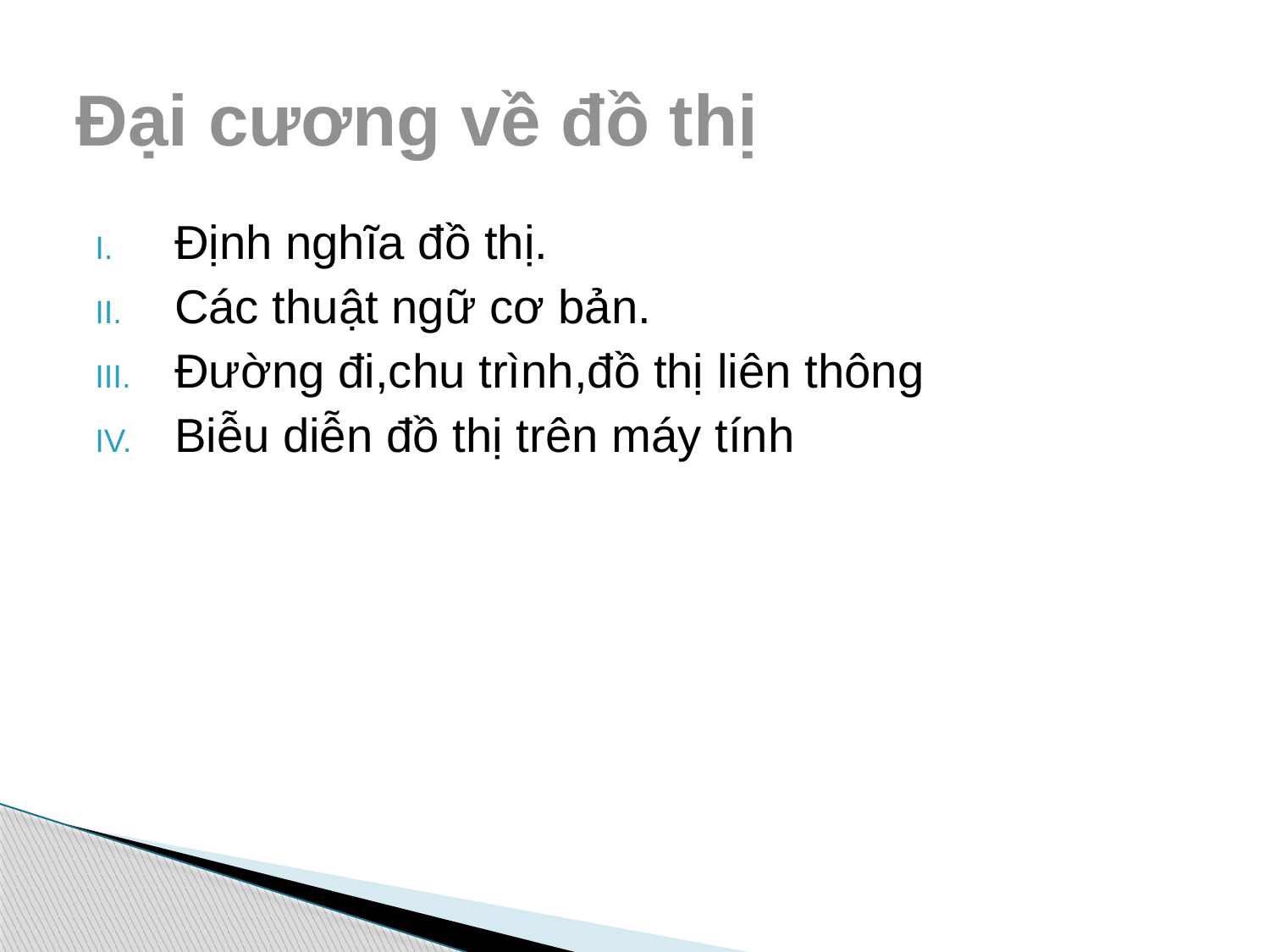

# Đại cương về đồ thị
Định nghĩa đồ thị.
Các thuật ngữ cơ bản.
Đường đi,chu trình,đồ thị liên thông
Biễu diễn đồ thị trên máy tính